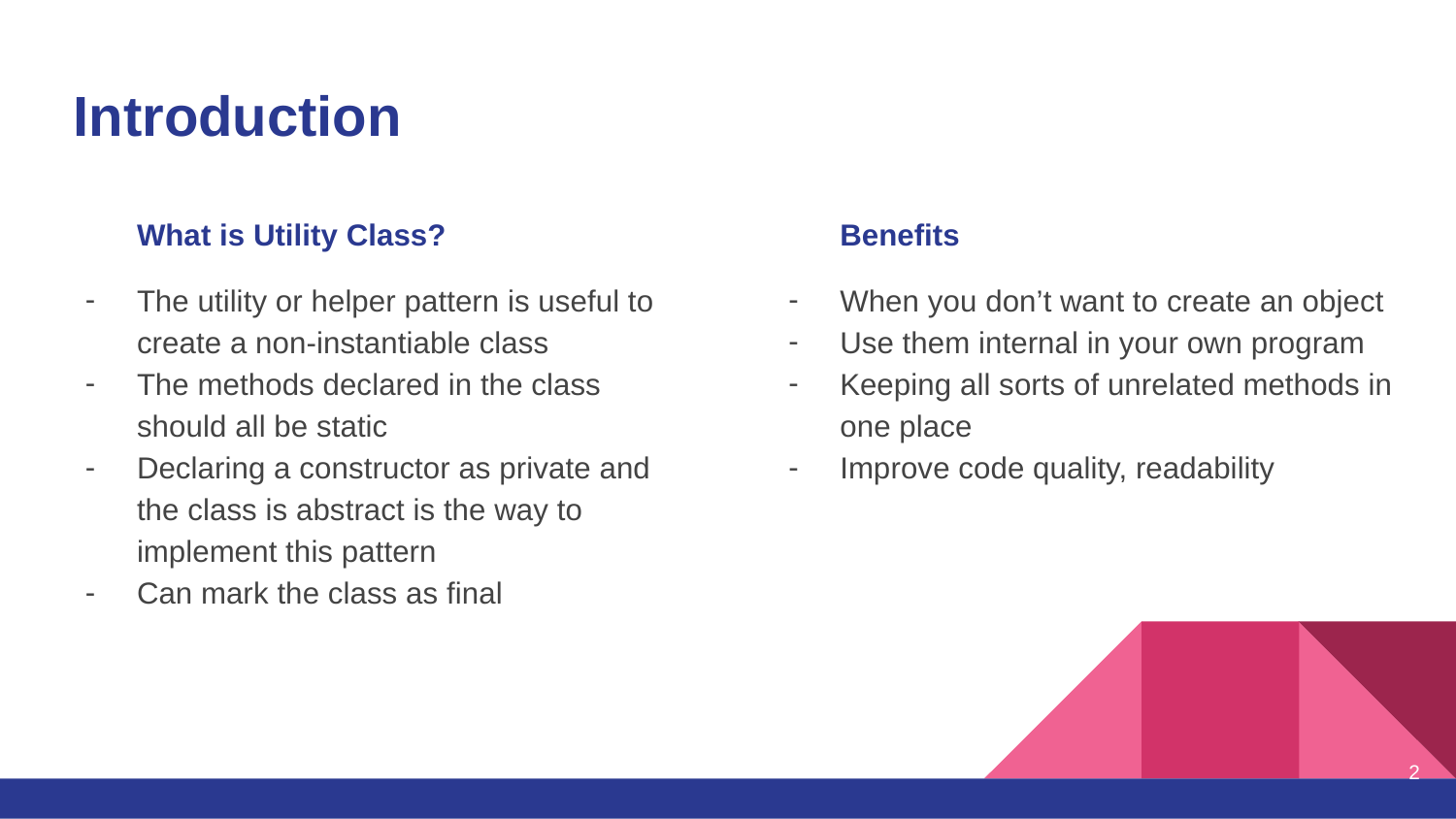

# Introduction
What is Utility Class?
The utility or helper pattern is useful to create a non-instantiable class
The methods declared in the class should all be static
Declaring a constructor as private and the class is abstract is the way to implement this pattern
Can mark the class as final
Benefits
When you don’t want to create an object
Use them internal in your own program
Keeping all sorts of unrelated methods in one place
Improve code quality, readability
2